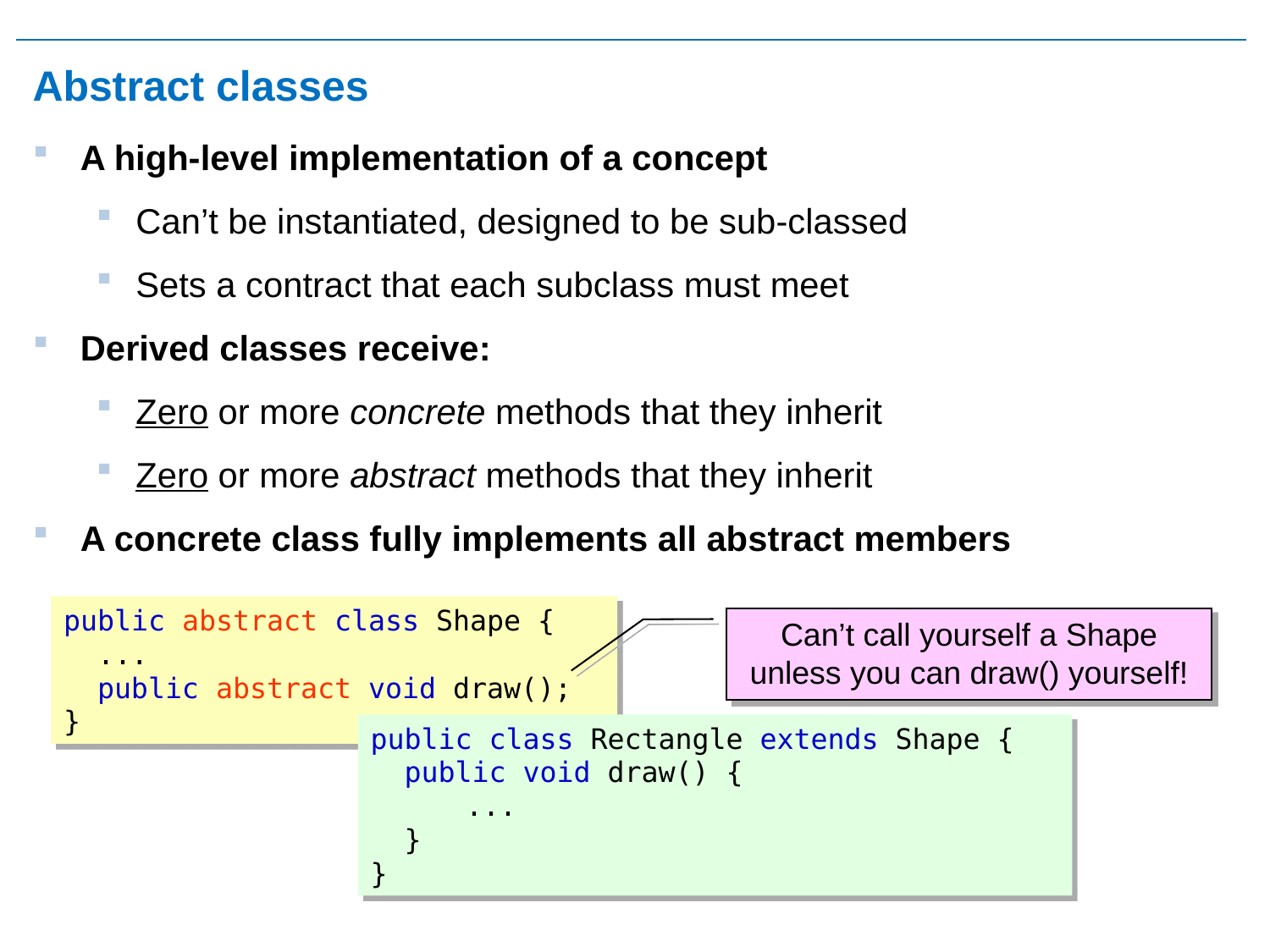

# Abstract classes
A high-level implementation of a concept
Can’t be instantiated, designed to be sub-classed
Sets a contract that each subclass must meet
Derived classes receive:
Zero or more concrete methods that they inherit
Zero or more abstract methods that they inherit
A concrete class fully implements all abstract members
public abstract class Shape {
  ...
  public abstract void draw();
}
Can’t call yourself a Shape unless you can draw() yourself!
public class Rectangle extends Shape {
  public void draw() {
		...
  }
}